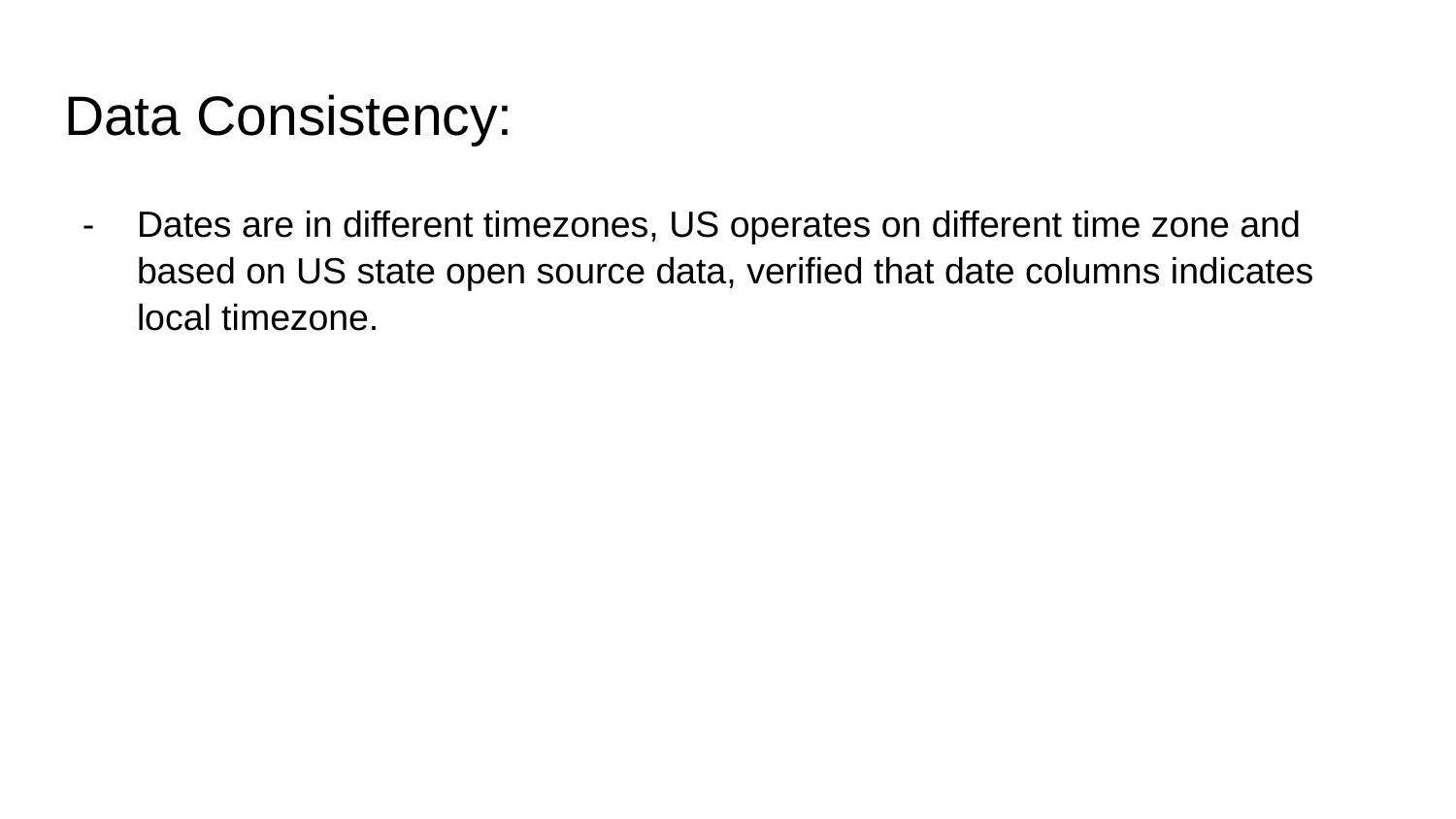

# Data Consistency:
Dates are in different timezones, US operates on different time zone and based on US state open source data, verified that date columns indicates local timezone.